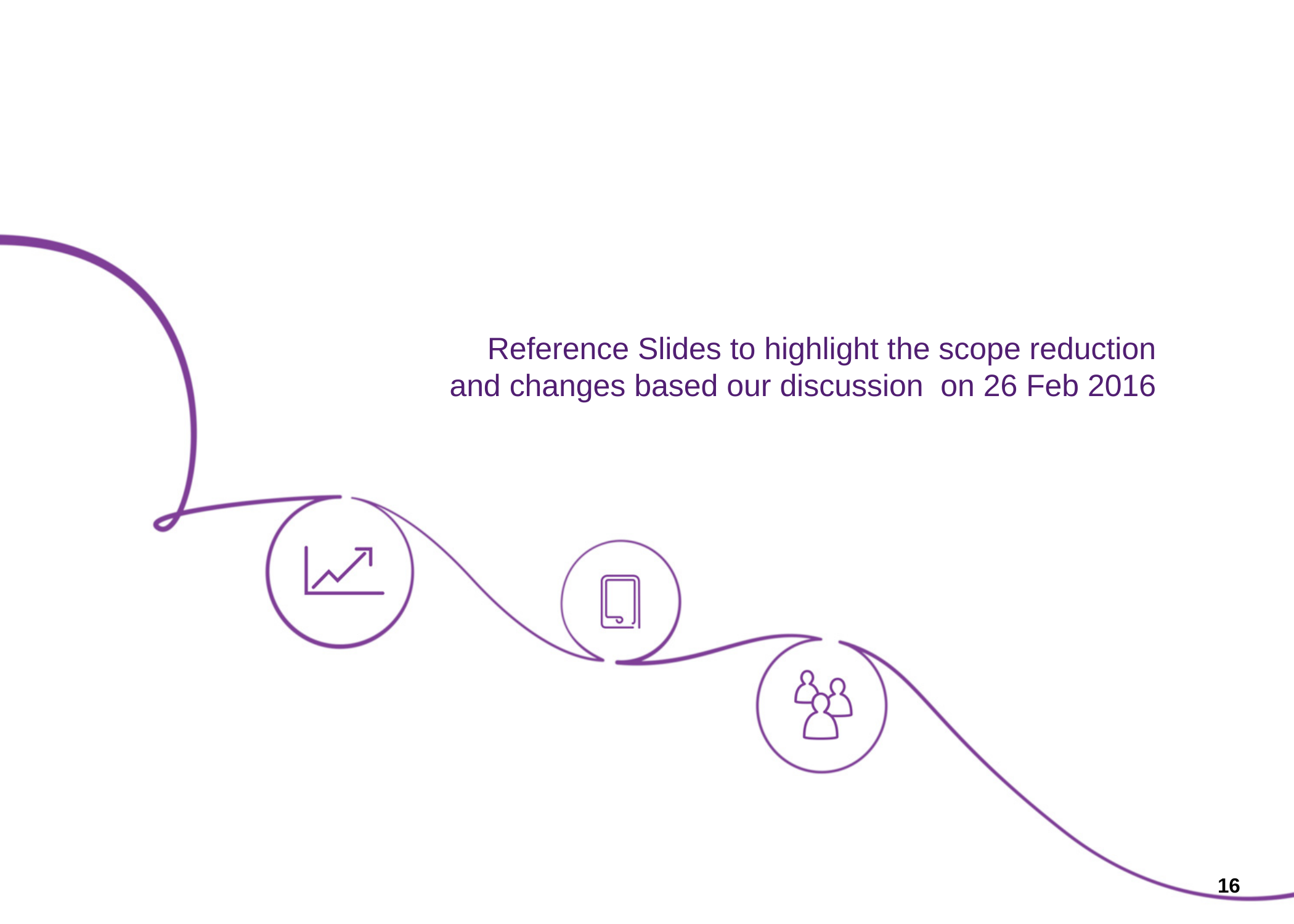

# Reference Slides to highlight the scope reduction and changes based our discussion  on 26 Feb 2016